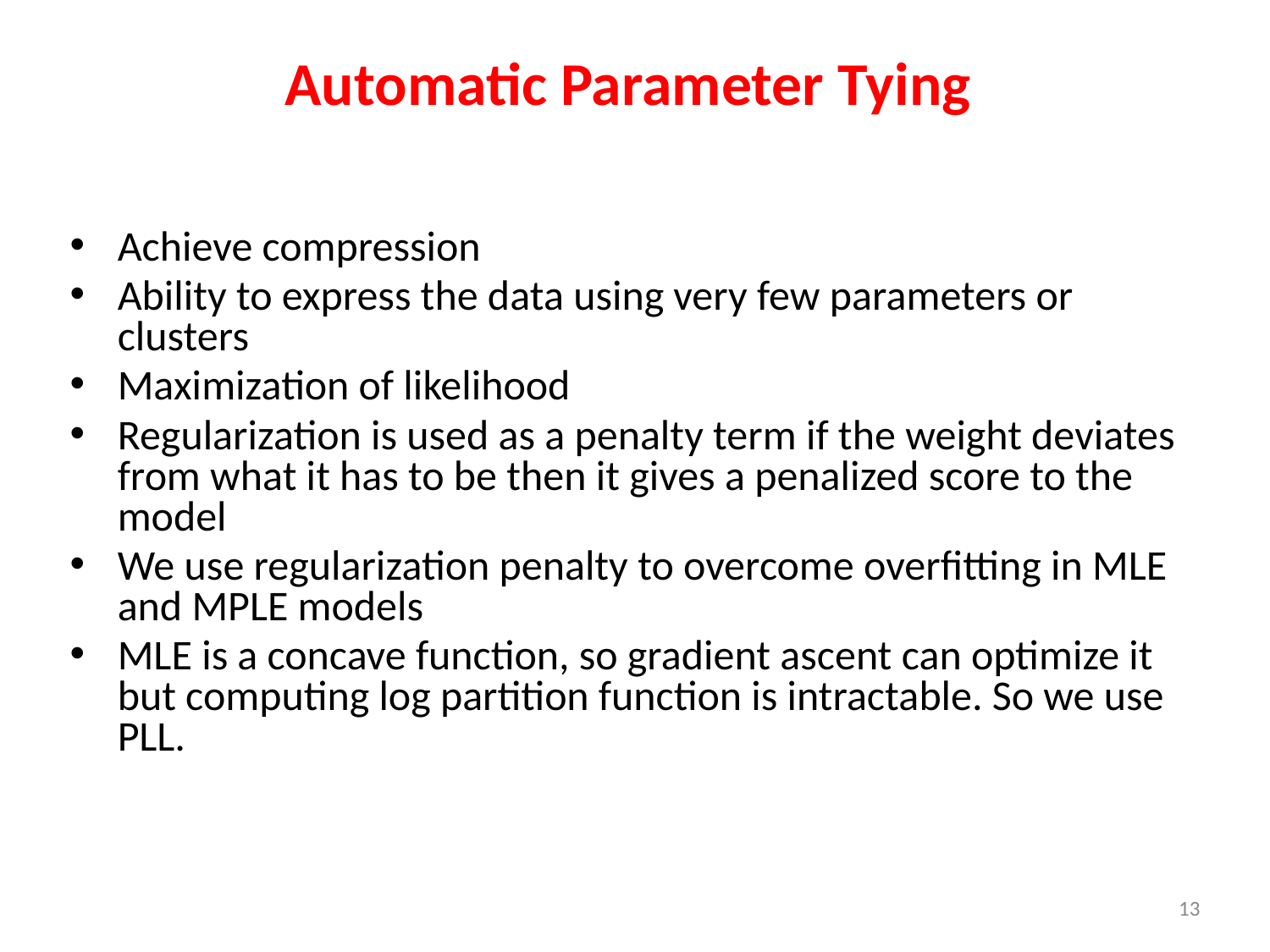

# Automatic Parameter Tying
Achieve compression
Ability to express the data using very few parameters or clusters
Maximization of likelihood
Regularization is used as a penalty term if the weight deviates from what it has to be then it gives a penalized score to the model
We use regularization penalty to overcome overfitting in MLE and MPLE models
MLE is a concave function, so gradient ascent can optimize it but computing log partition function is intractable. So we use PLL.
13